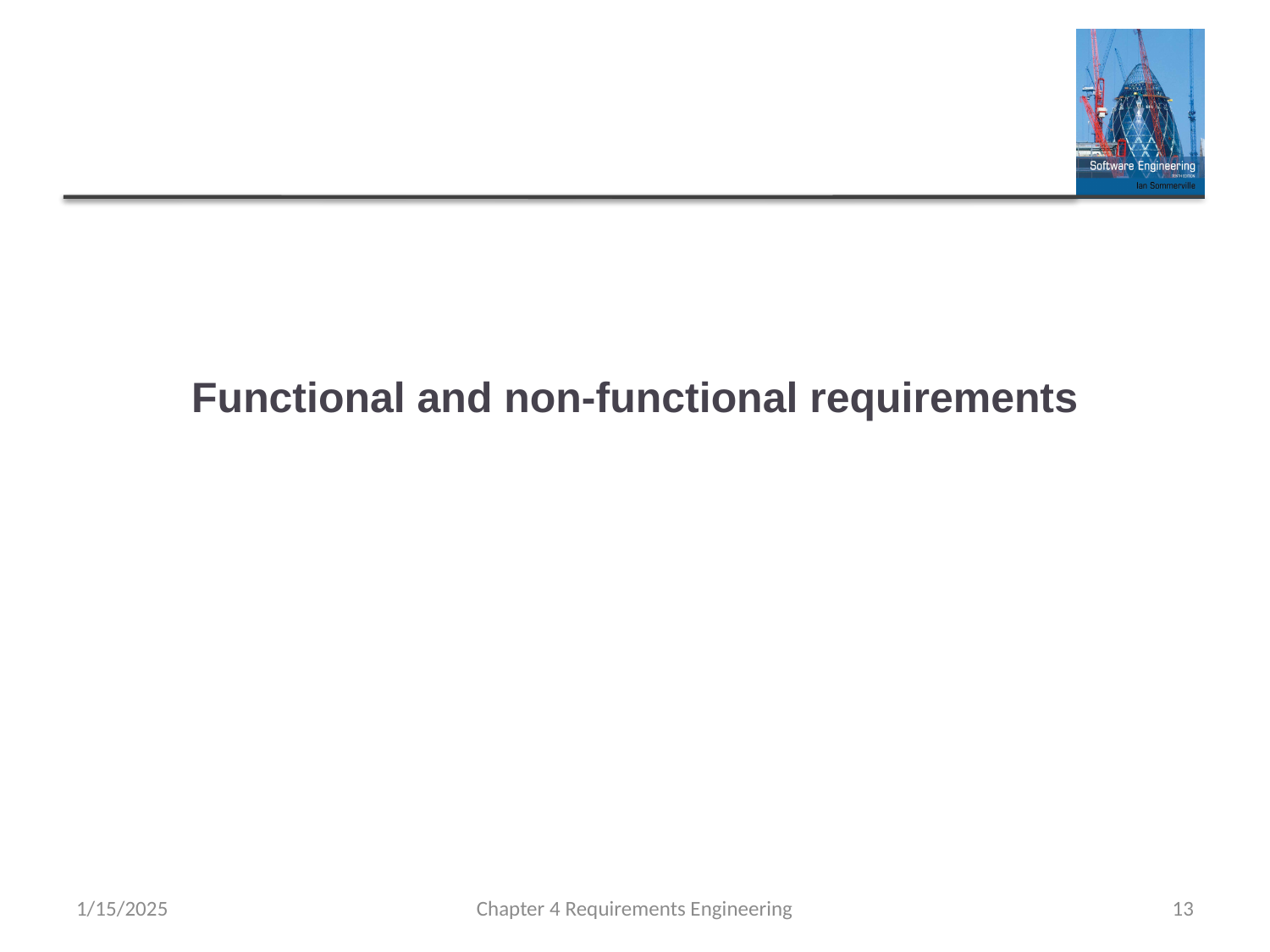

# Functional and non-functional requirements
1/15/2025
Chapter 4 Requirements Engineering
13